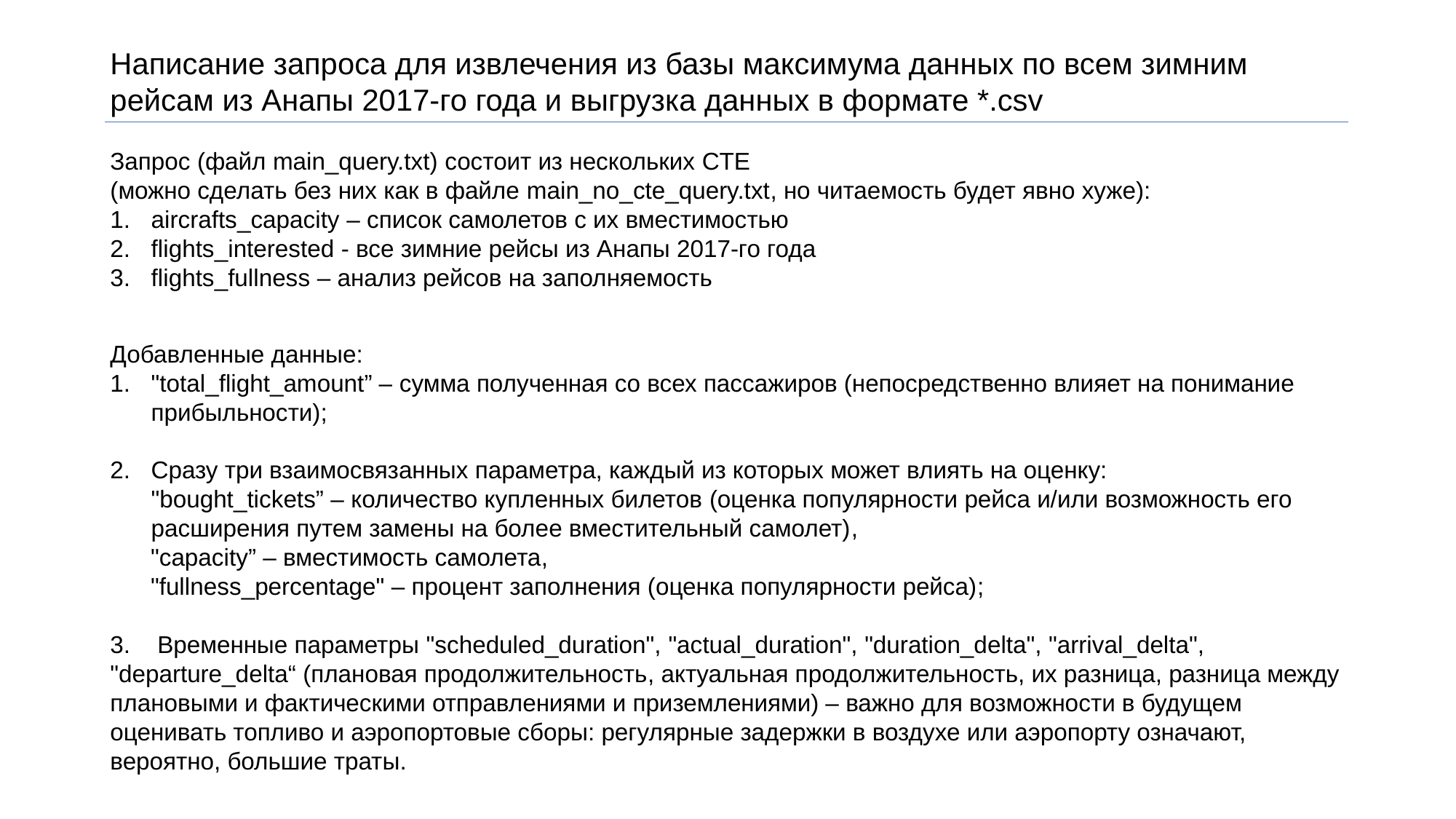

Написание запроса для извлечения из базы максимума данных по всем зимним рейсам из Анапы 2017-го года и выгрузка данных в формате *.csv

Запрос (файл main_query.txt) состоит из нескольких CTE
(можно сделать без них как в файле main_no_cte_query.txt, но читаемость будет явно хуже):
aircrafts_capacity – список самолетов с их вместимостью
flights_interested - все зимние рейсы из Анапы 2017-го года
flights_fullness – анализ рейсов на заполняемость

Добавленные данные:
"total_flight_amount” – сумма полученная со всех пассажиров (непосредственно влияет на понимание прибыльности);

Сразу три взаимосвязанных параметра, каждый из которых может влиять на оценку:
"bought_tickets” – количество купленных билетов (оценка популярности рейса и/или возможность его расширения путем замены на более вместительный самолет),
      "capacity” – вместимость самолета,
      "fullness_percentage" – процент заполнения (оценка популярности рейса);

3.    Временные параметры "scheduled_duration", "actual_duration", "duration_delta", "arrival_delta",            "departure_delta“ (плановая продолжительность, актуальная продолжительность, их разница, разница между плановыми и фактическими отправлениями и приземлениями) – важно для возможности в будущем оценивать топливо и аэропортовые сборы: регулярные задержки в воздухе или аэропорту означают, вероятно, большие траты.